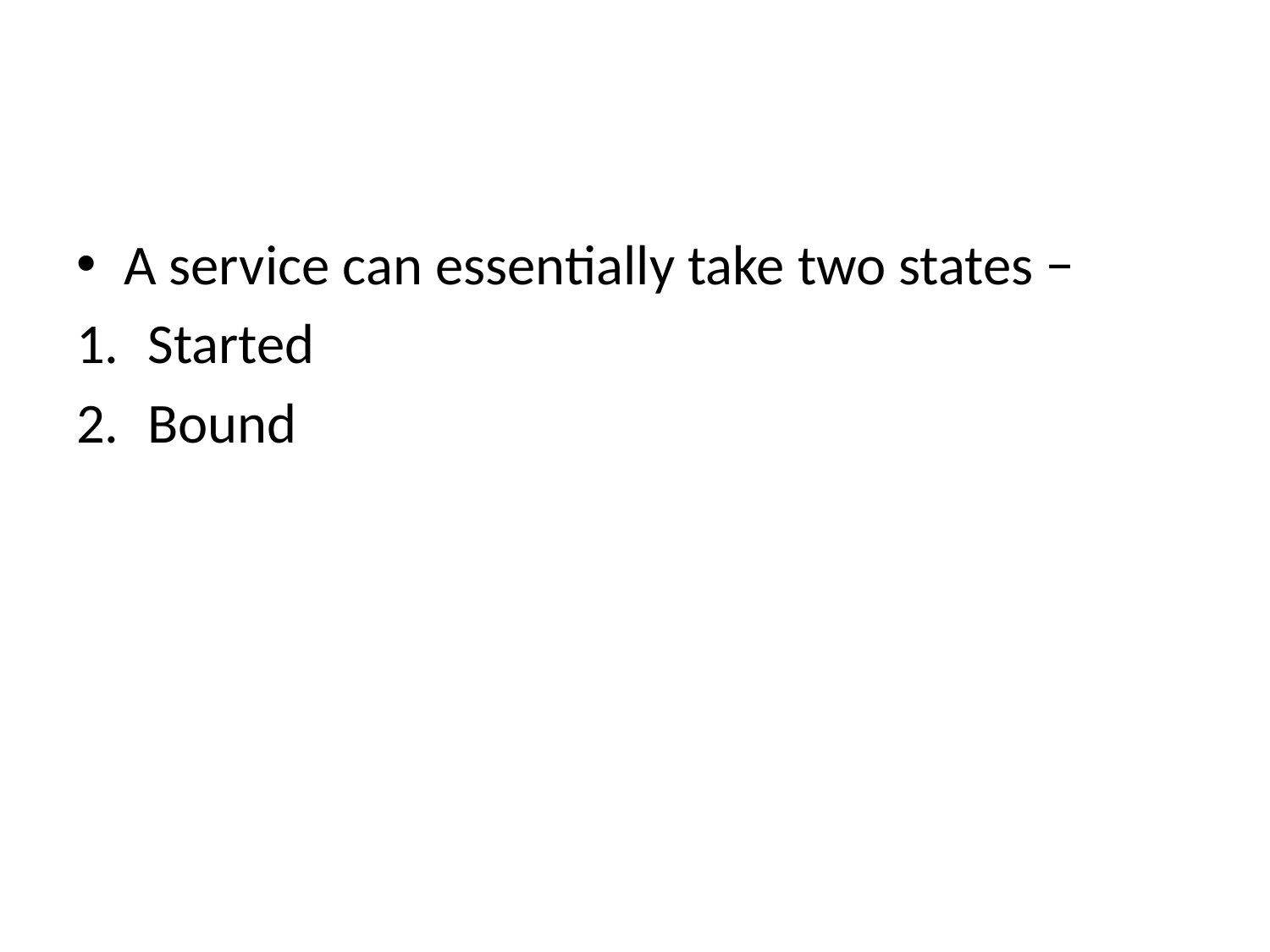

#
A service can essentially take two states −
Started
Bound